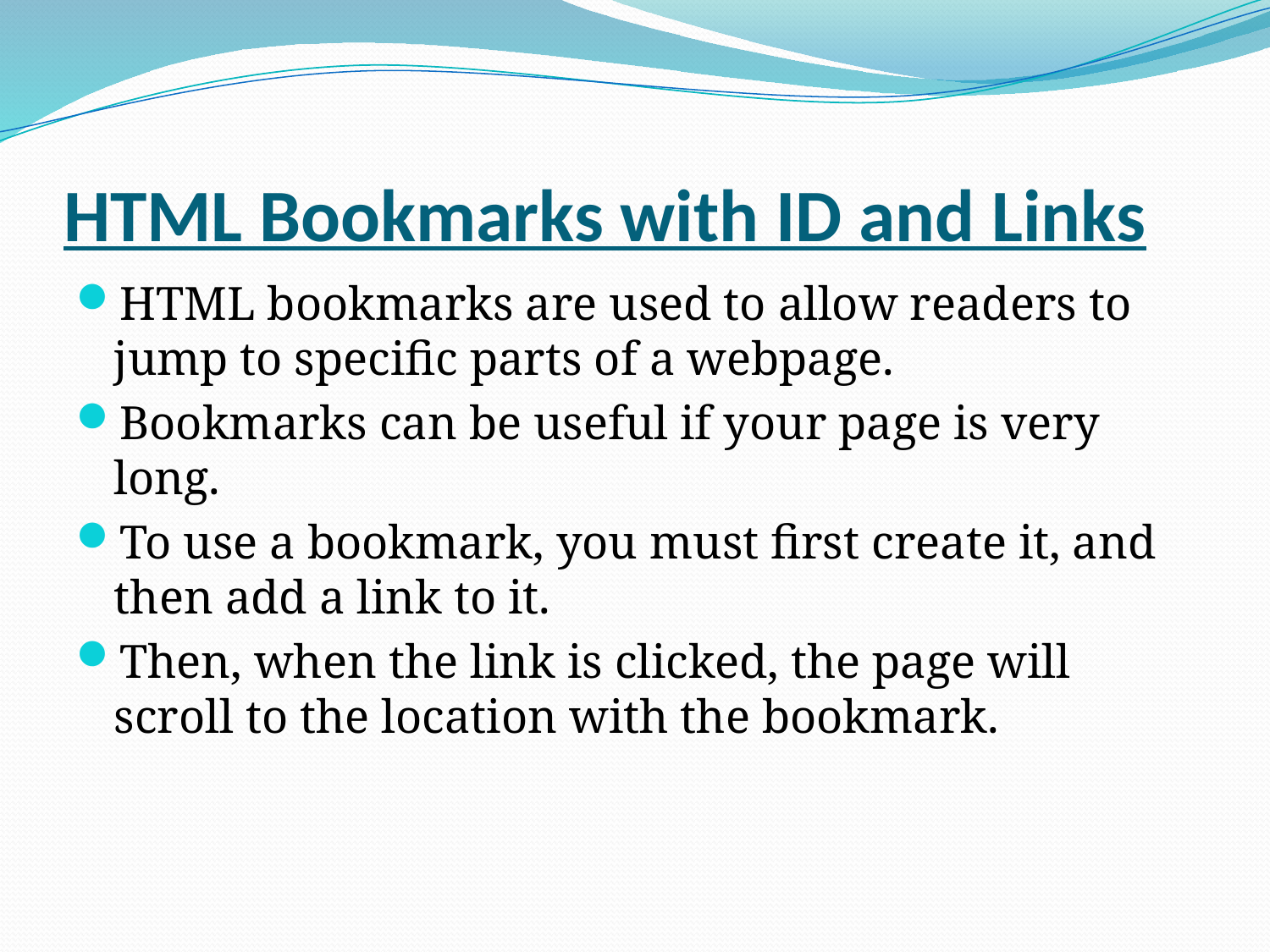

# HTML Bookmarks with ID and Links
HTML bookmarks are used to allow readers to jump to specific parts of a webpage.
Bookmarks can be useful if your page is very long.
To use a bookmark, you must first create it, and then add a link to it.
Then, when the link is clicked, the page will scroll to the location with the bookmark.